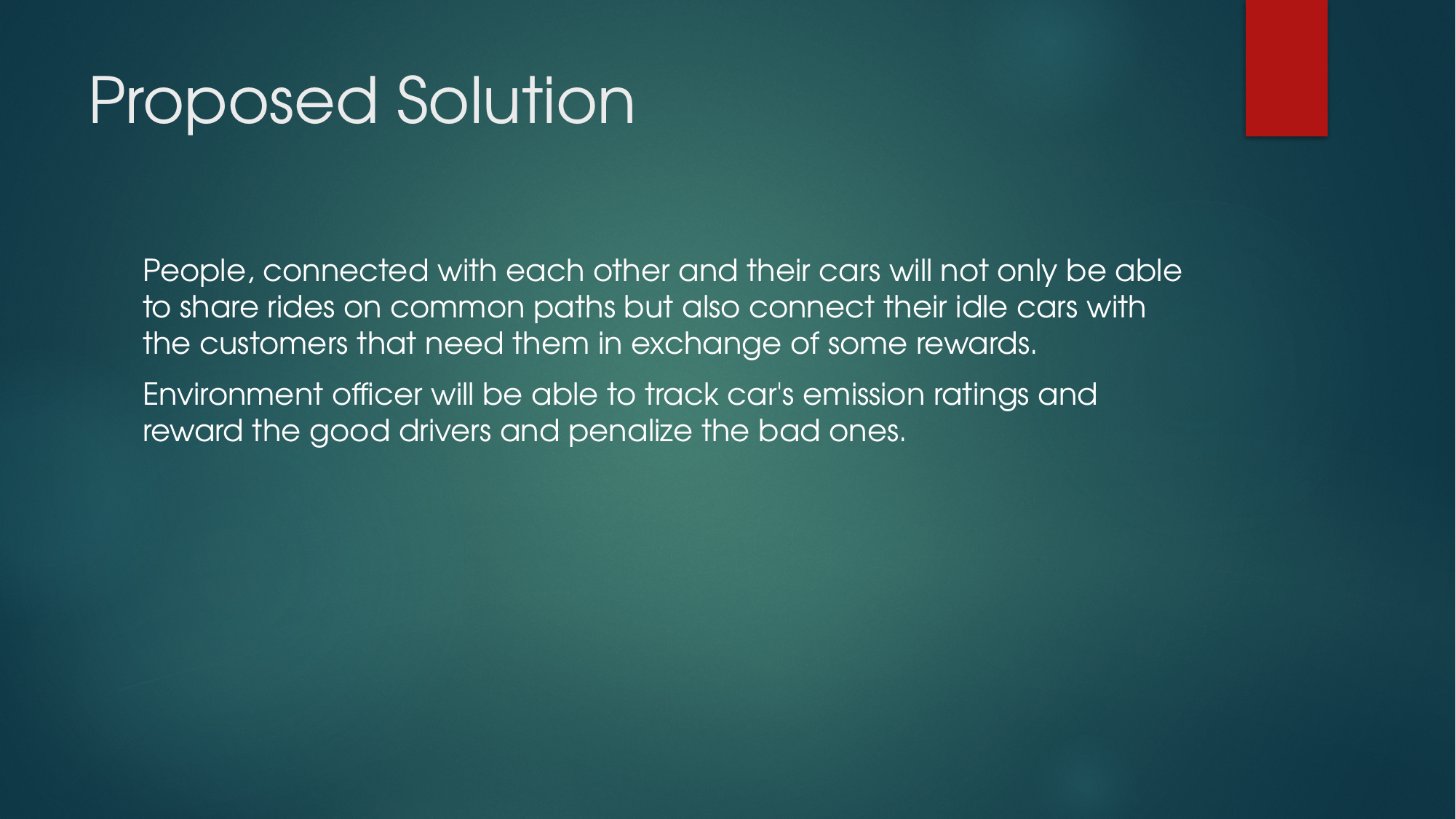

# Proposed Solution
People, connected with each other and their cars will not only be able to share rides on common paths but also connect their idle cars with the customers that need them in exchange of some rewards.
Environment officer will be able to track car's emission ratings and reward the good drivers and penalize the bad ones.